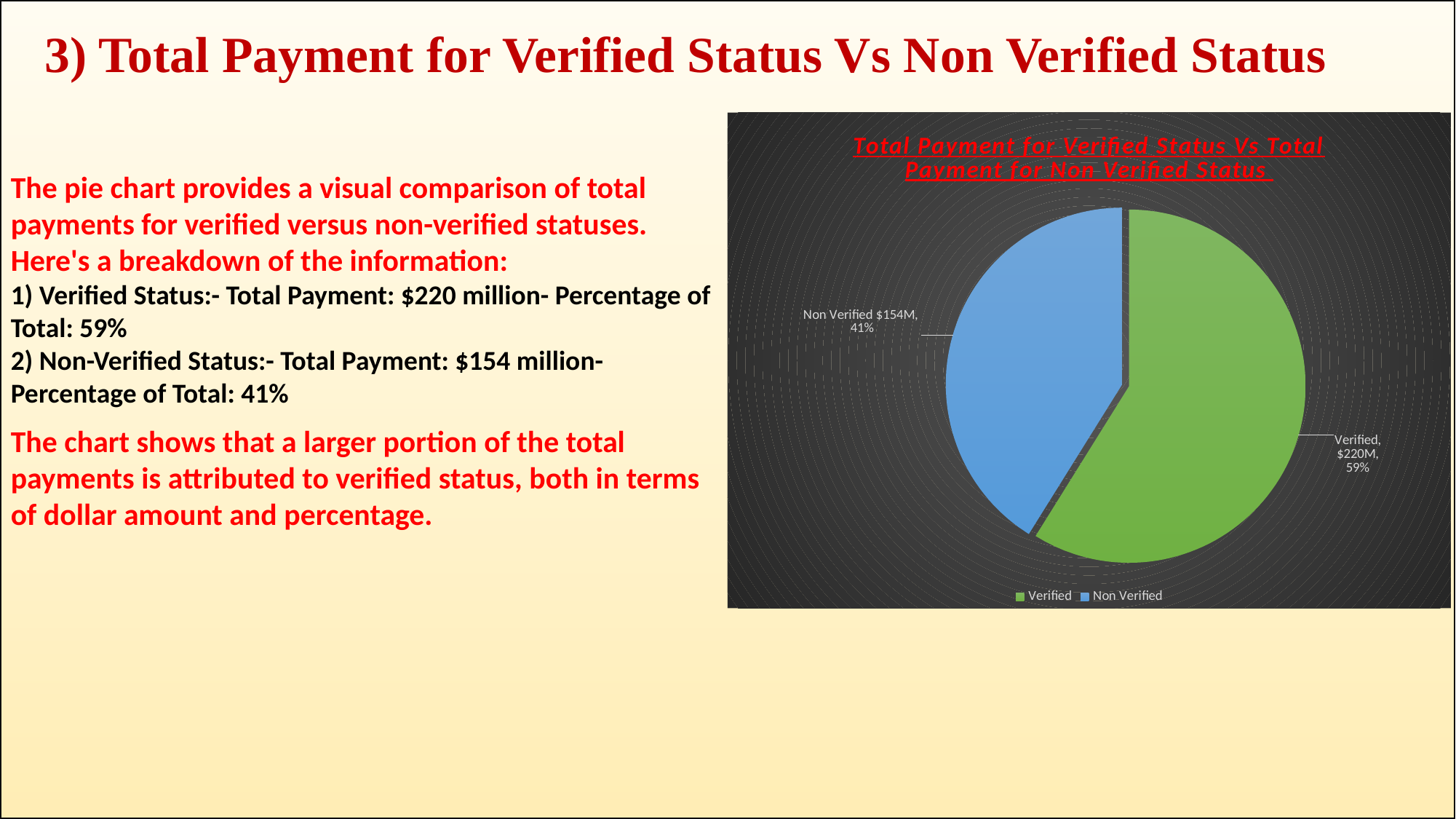

# 3) Total Payment for Verified Status Vs Non Verified Status

### Chart: Total Payment for Verified Status Vs Total Payment for Non Verified Status

| Category |  |
|---|---|
| Verified | 219892307.51083627 |
| Non Verified | 153541418.21059892 |
The pie chart provides a visual comparison of total payments for verified versus non-verified statuses. Here's a breakdown of the information:
1) Verified Status:- Total Payment: $220 million- Percentage of Total: 59%
2) Non-Verified Status:- Total Payment: $154 million- Percentage of Total: 41%
The chart shows that a larger portion of the total payments is attributed to verified status, both in terms of dollar amount and percentage.